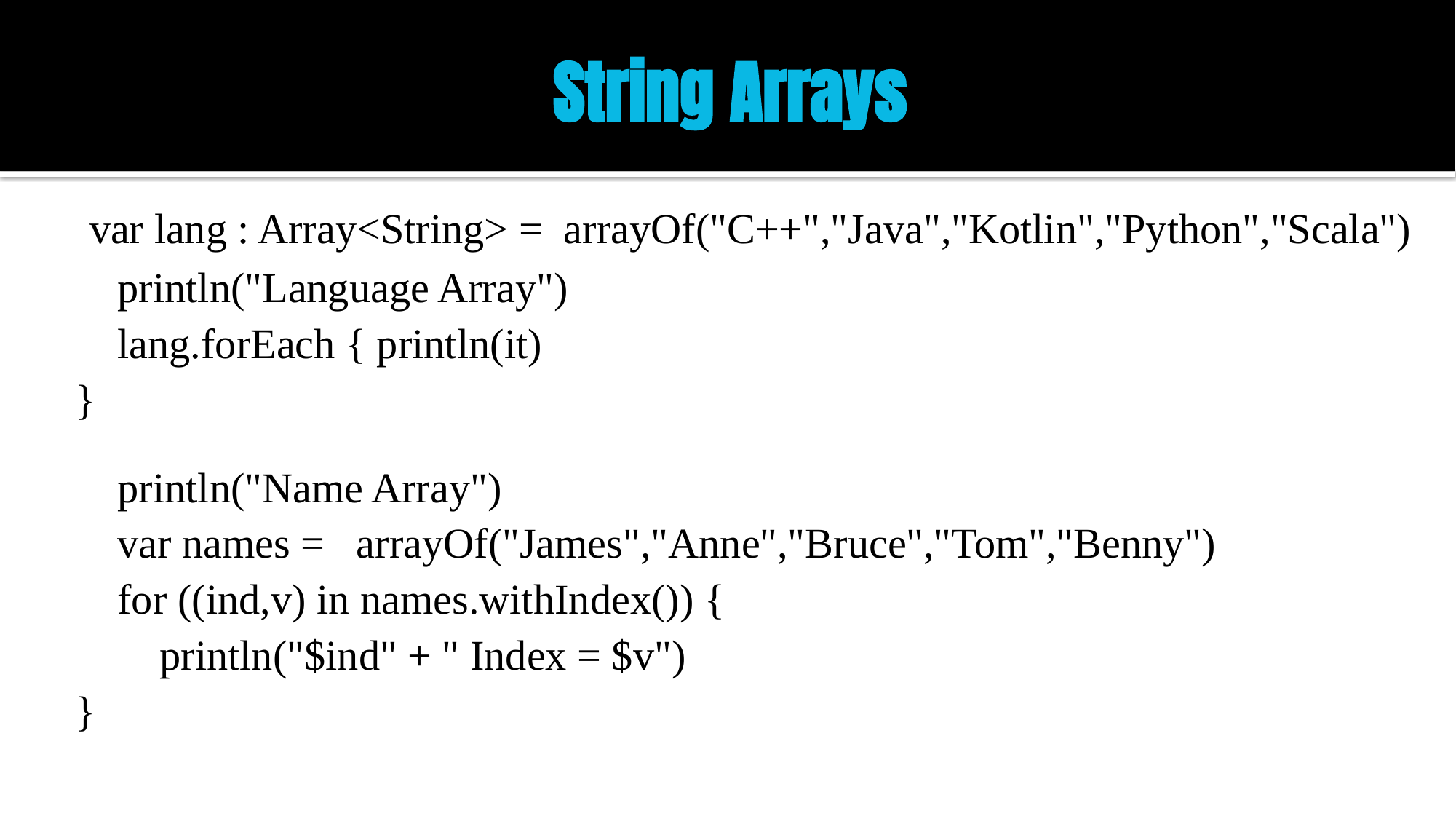

# String Arrays
 var lang : Array<String> =  arrayOf("C++","Java","Kotlin","Python","Scala")
    println("Language Array")
    lang.forEach { println(it)
}

    println("Name Array")
    var names =   arrayOf("James","Anne","Bruce","Tom","Benny")
    for ((ind,v) in names.withIndex()) {
        println("$ind" + " Index = $v")
}